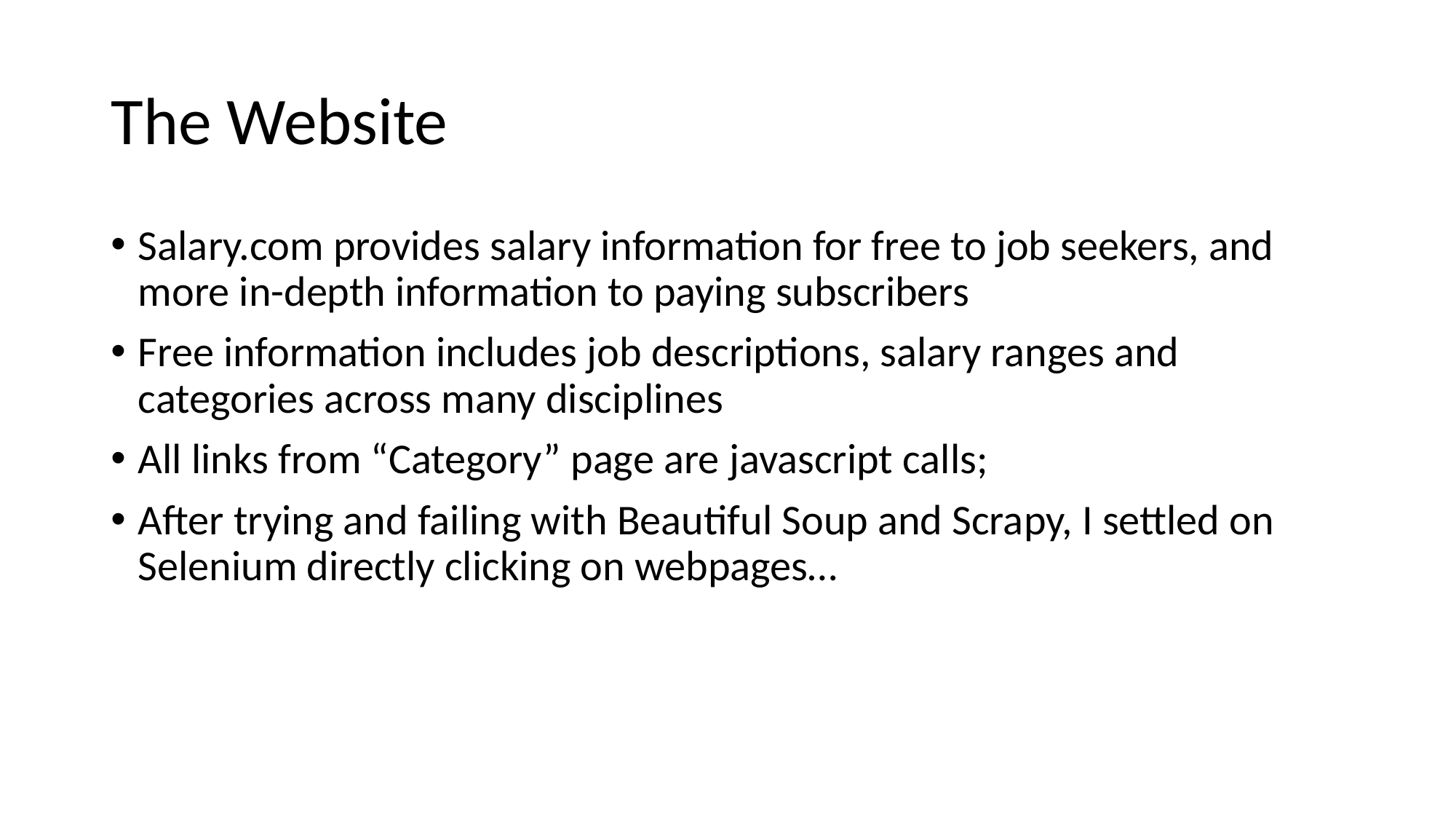

# The Website
Salary.com provides salary information for free to job seekers, and more in-depth information to paying subscribers
Free information includes job descriptions, salary ranges and categories across many disciplines
All links from “Category” page are javascript calls;
After trying and failing with Beautiful Soup and Scrapy, I settled on Selenium directly clicking on webpages…